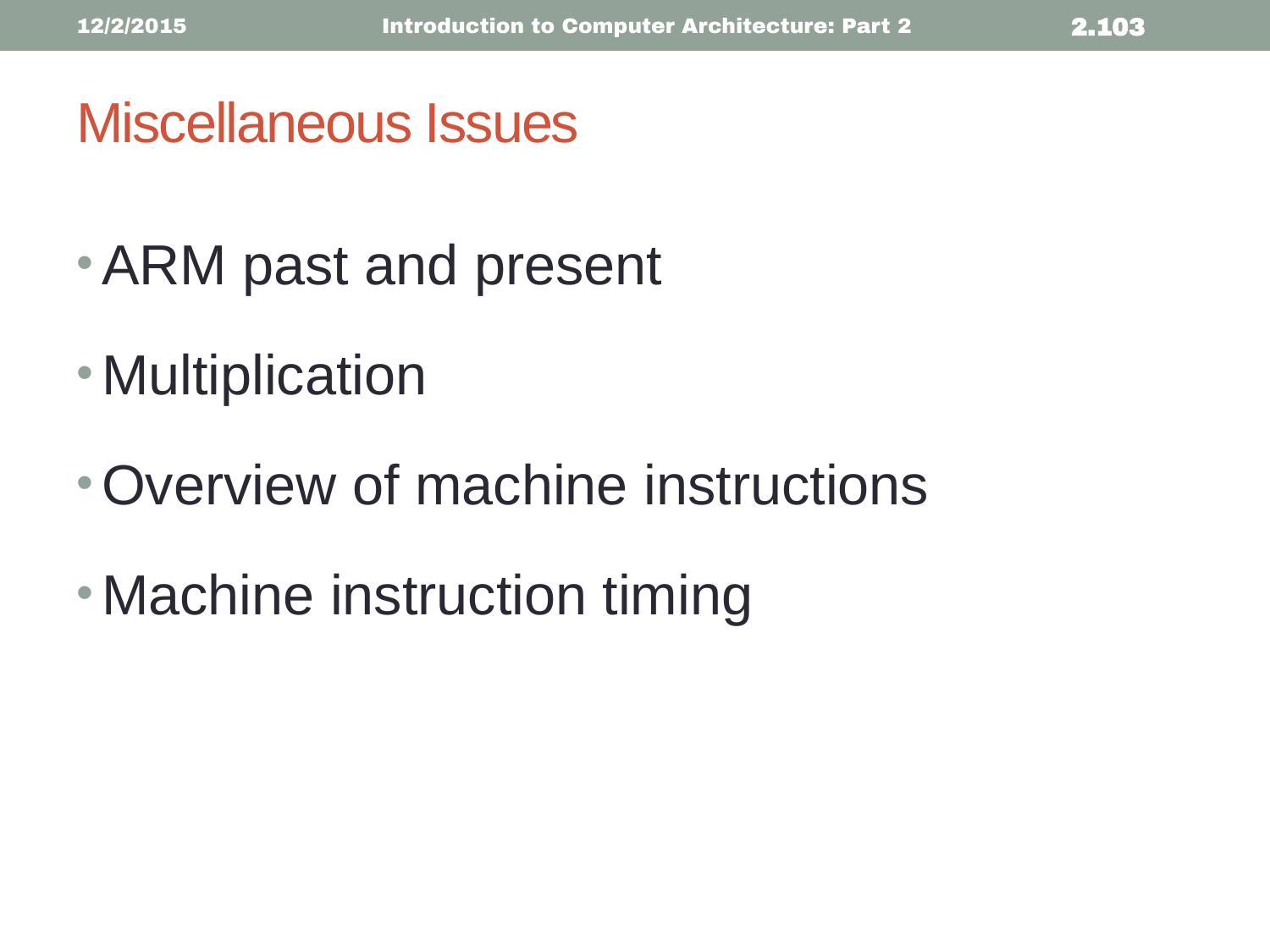

12/2/2015
Introduction to Computer Architecture: Part 2
2.103
# Miscellaneous Issues
ARM past and present
Multiplication
Overview of machine instructions
Machine instruction timing